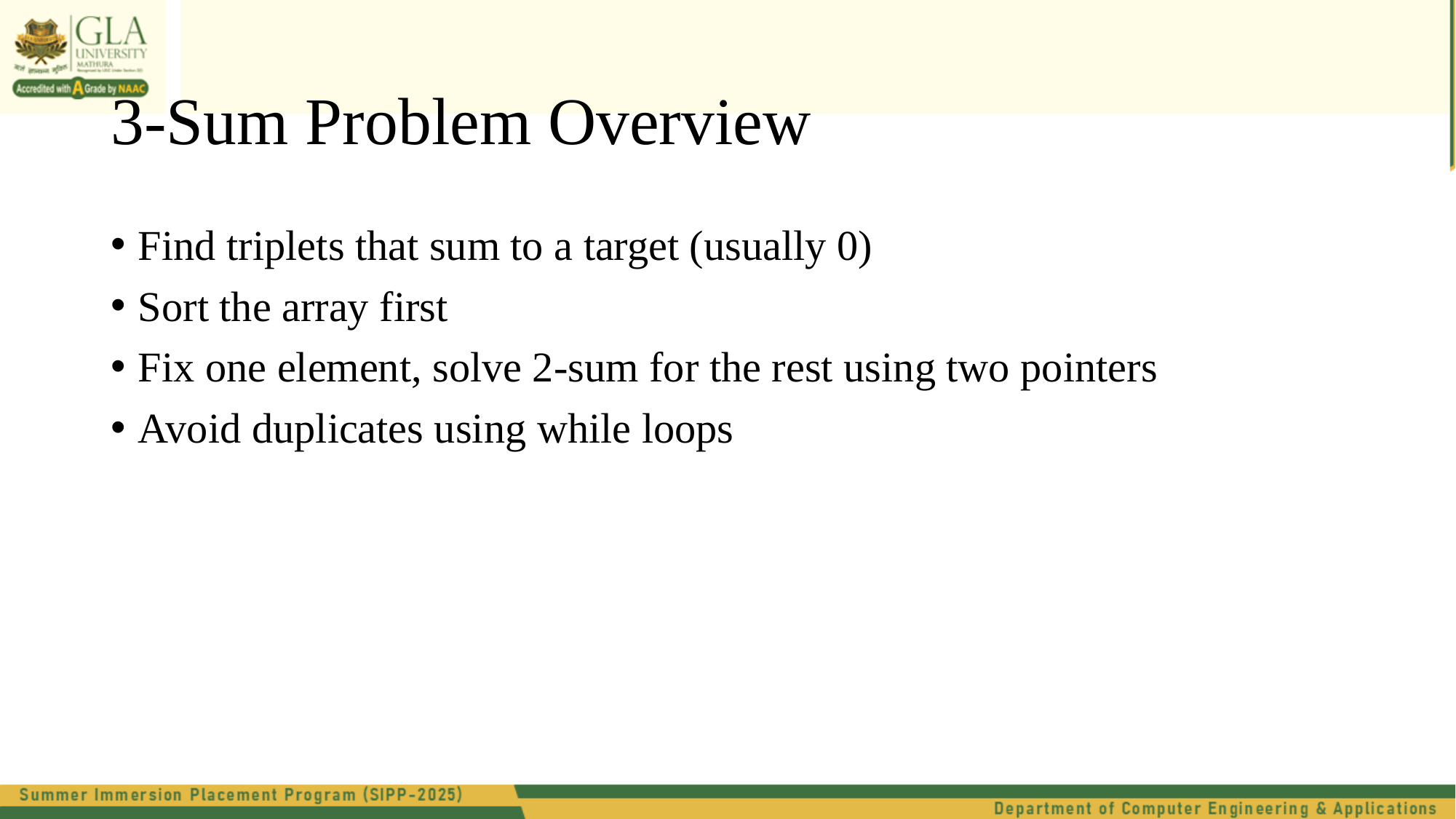

# 3-Sum Problem Overview
Find triplets that sum to a target (usually 0)
Sort the array first
Fix one element, solve 2-sum for the rest using two pointers
Avoid duplicates using while loops